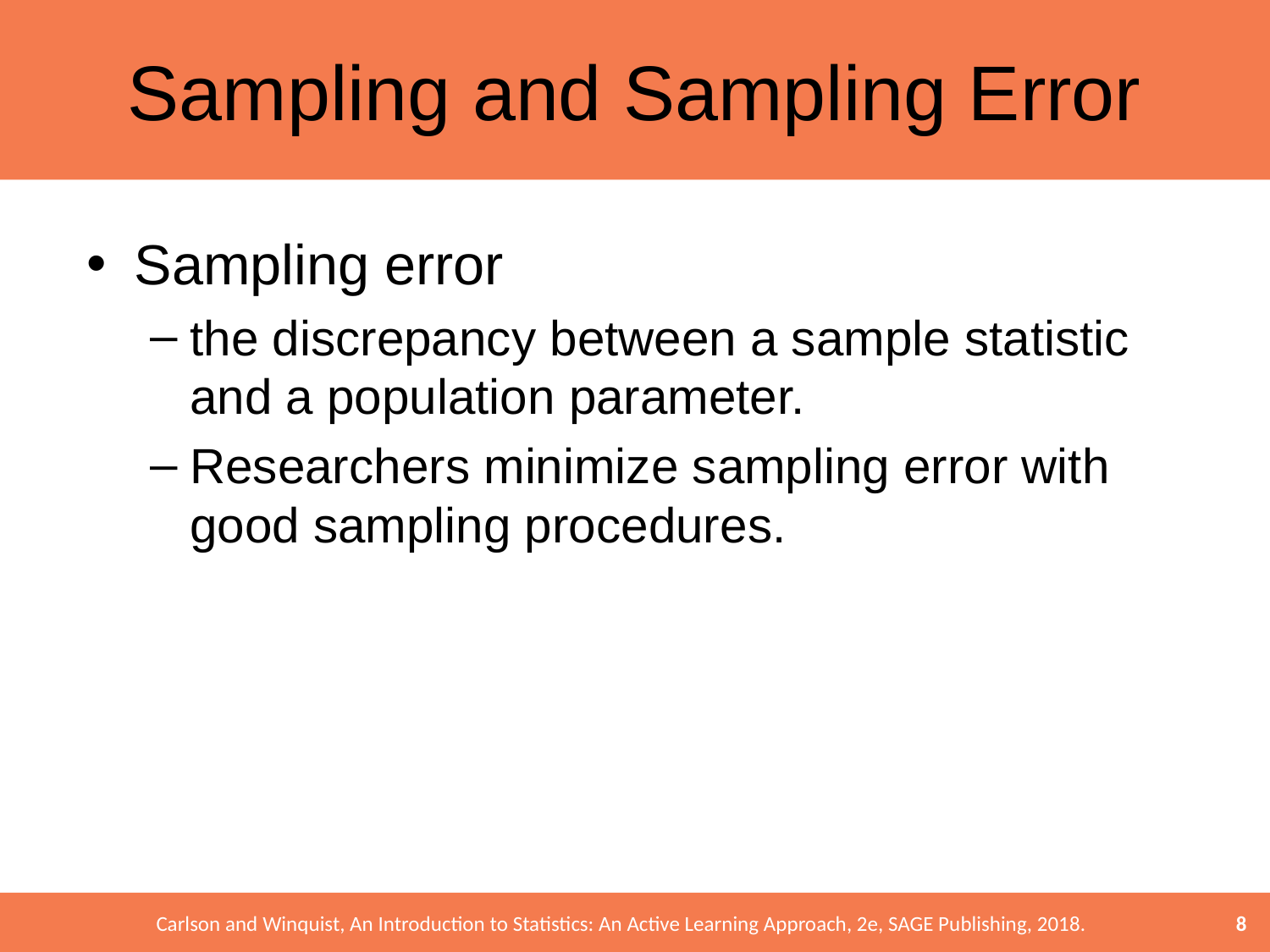

# Sampling and Sampling Error
Sampling error
the discrepancy between a sample statistic and a population parameter.
Researchers minimize sampling error with good sampling procedures.

8
Carlson and Winquist, An Introduction to Statistics: An Active Learning Approach, 2e, SAGE Publishing, 2018.